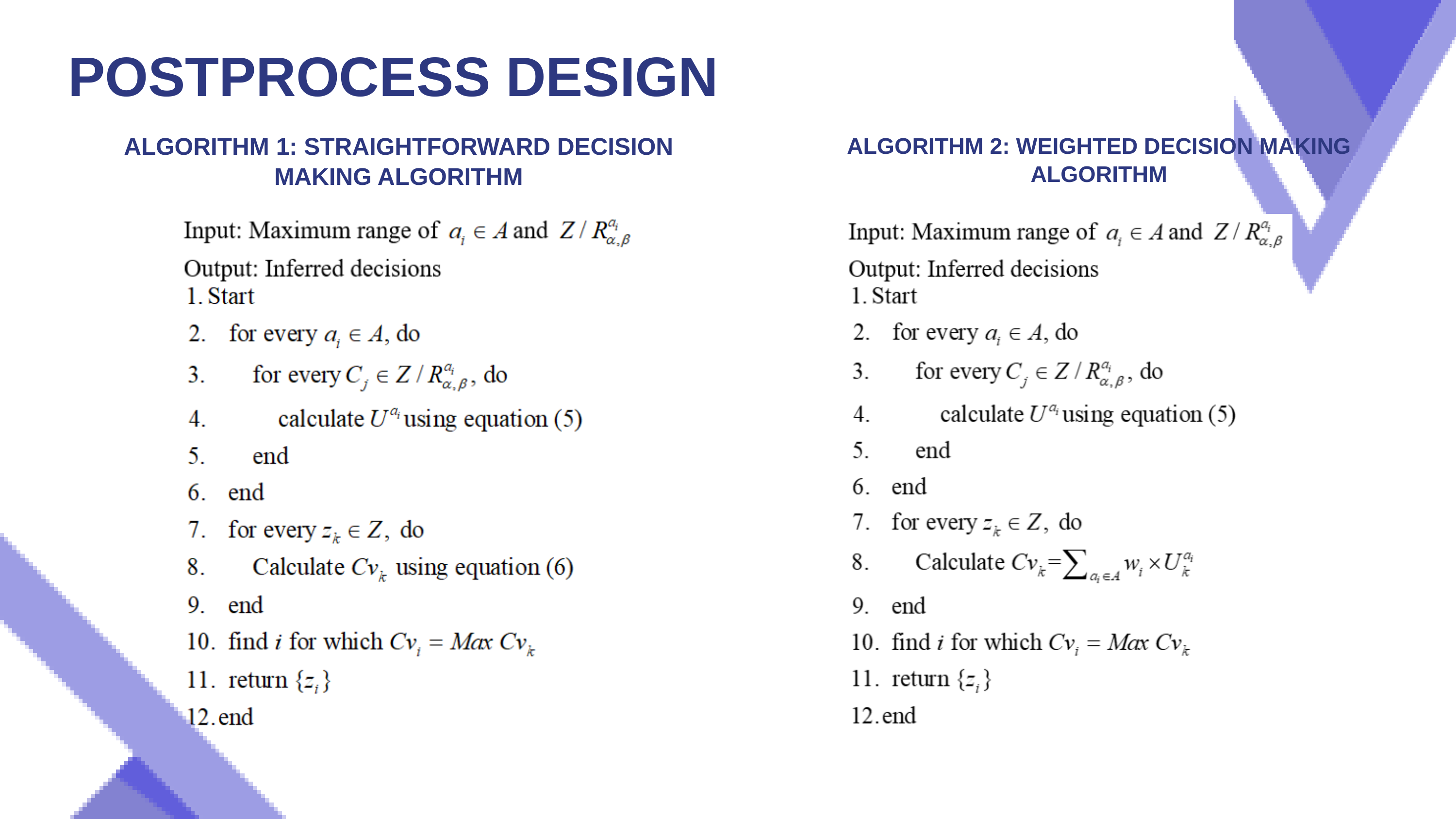

POSTPROCESS DESIGN
ALGORITHM 1: STRAIGHTFORWARD DECISION MAKING ALGORITHM

ALGORITHM 2: WEIGHTED DECISION MAKING ALGORITHM